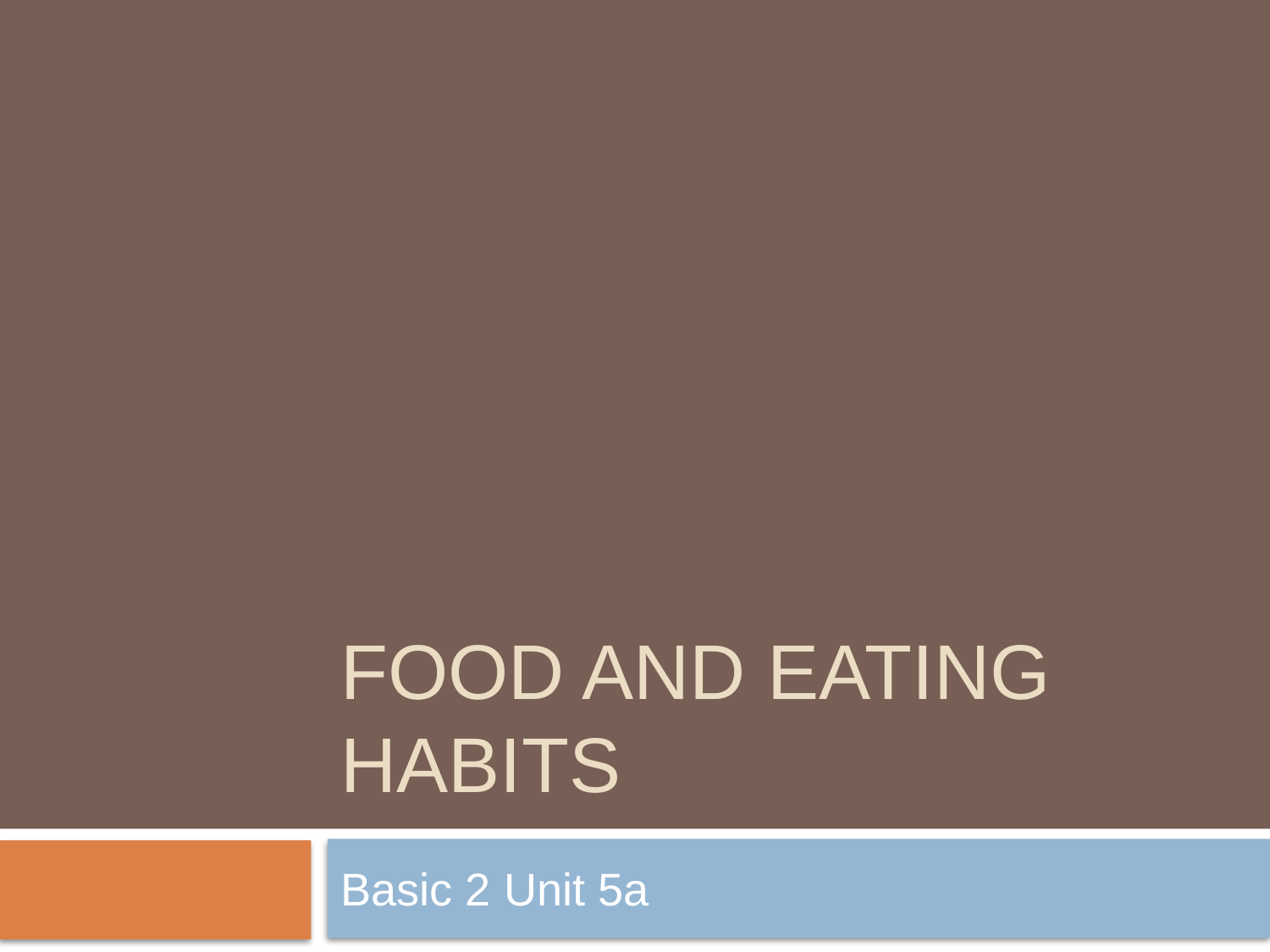

# Food and eating habits
Basic 2 Unit 5a